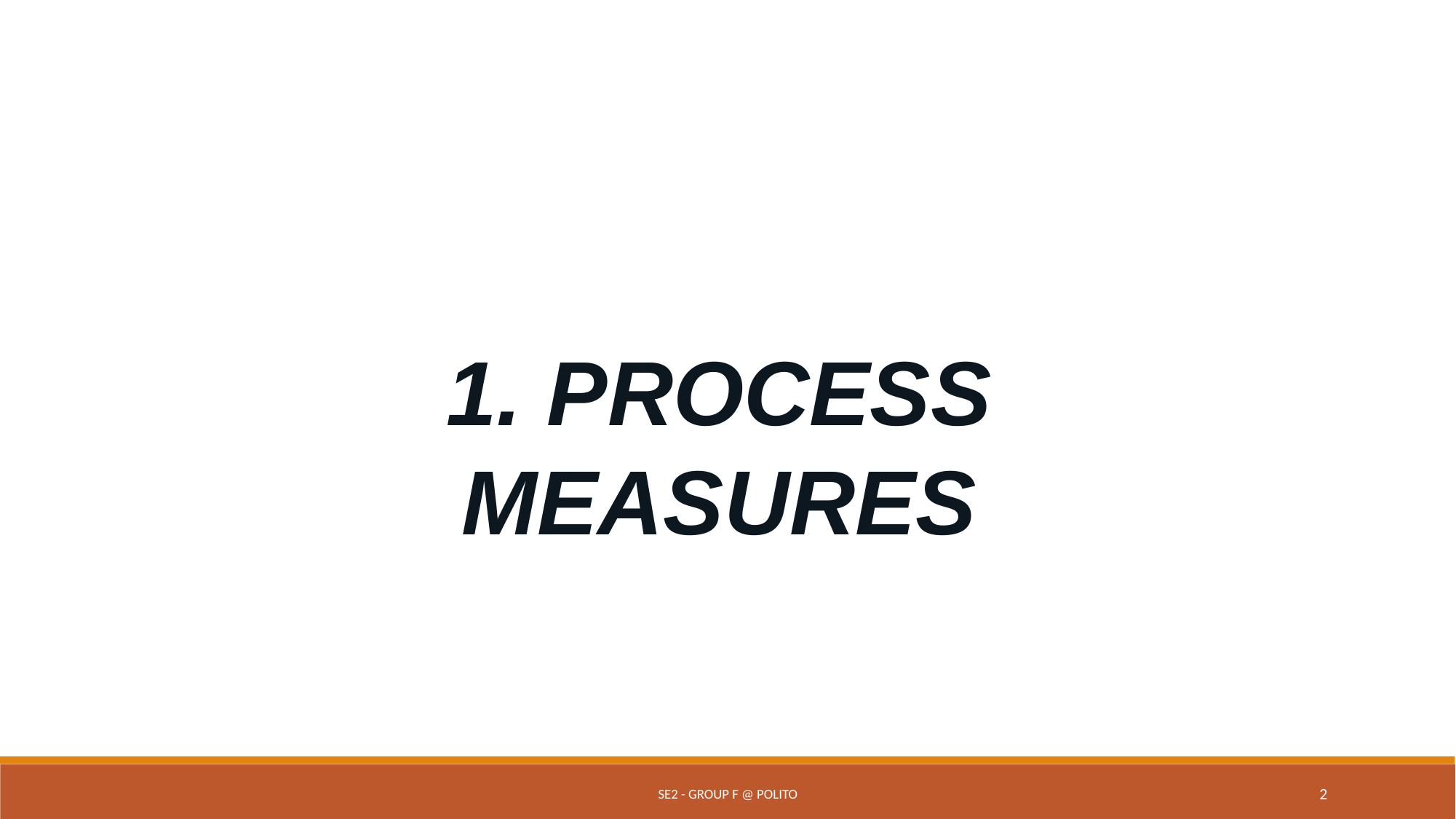

1. PROCESS MEASURES
SE2 - Group F @ PoliTo
2